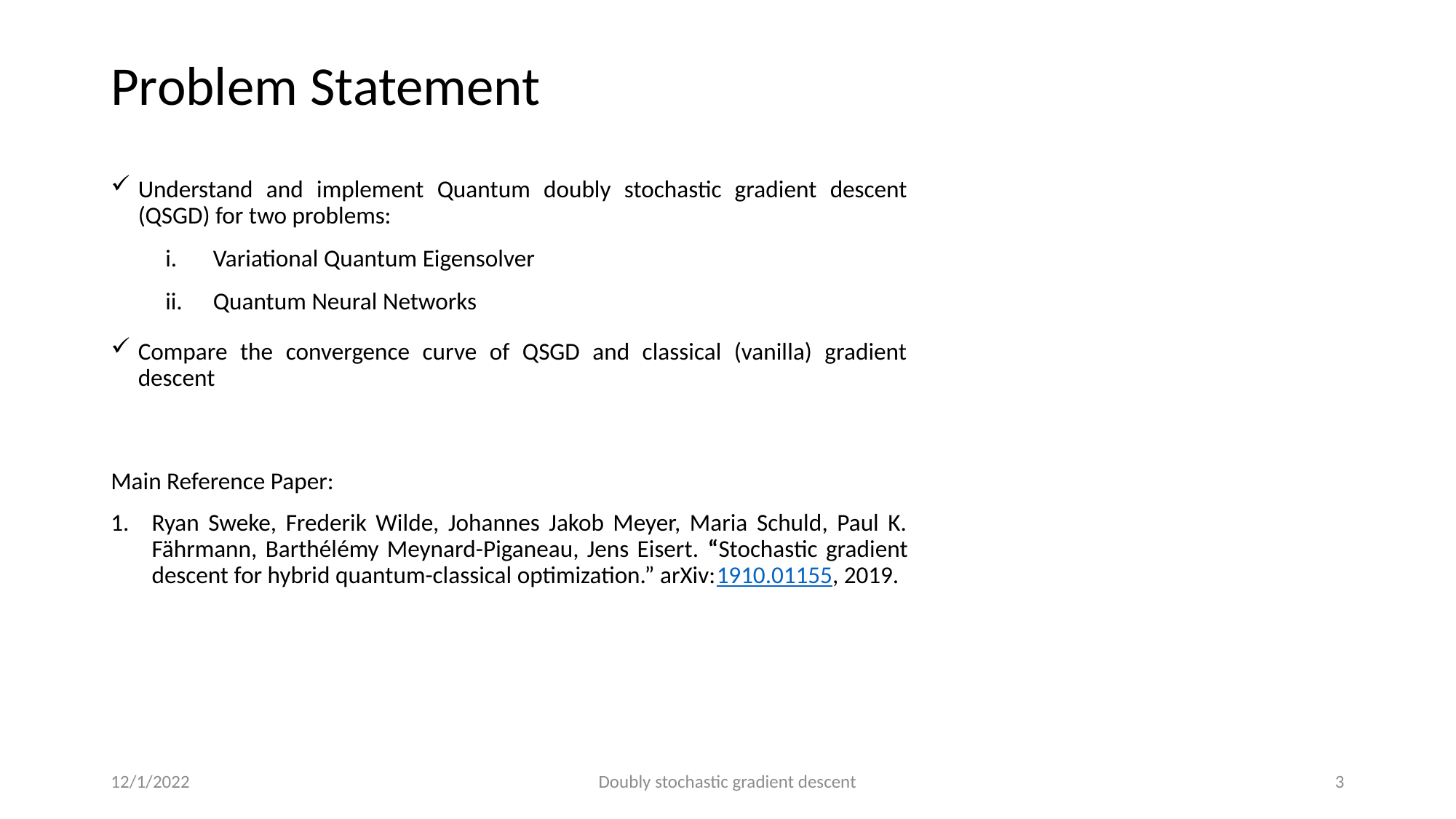

Problem Statement
Understand and implement Quantum doubly stochastic gradient descent (QSGD) for two problems:
Variational Quantum Eigensolver
Quantum Neural Networks
Compare the convergence curve of QSGD and classical (vanilla) gradient descent

Main Reference Paper:
Ryan Sweke, Frederik Wilde, Johannes Jakob Meyer, Maria Schuld, Paul K. Fährmann, Barthélémy Meynard-Piganeau, Jens Eisert. “Stochastic gradient descent for hybrid quantum-classical optimization.” arXiv:1910.01155, 2019.

12/1/2022
Doubly stochastic gradient descent
3